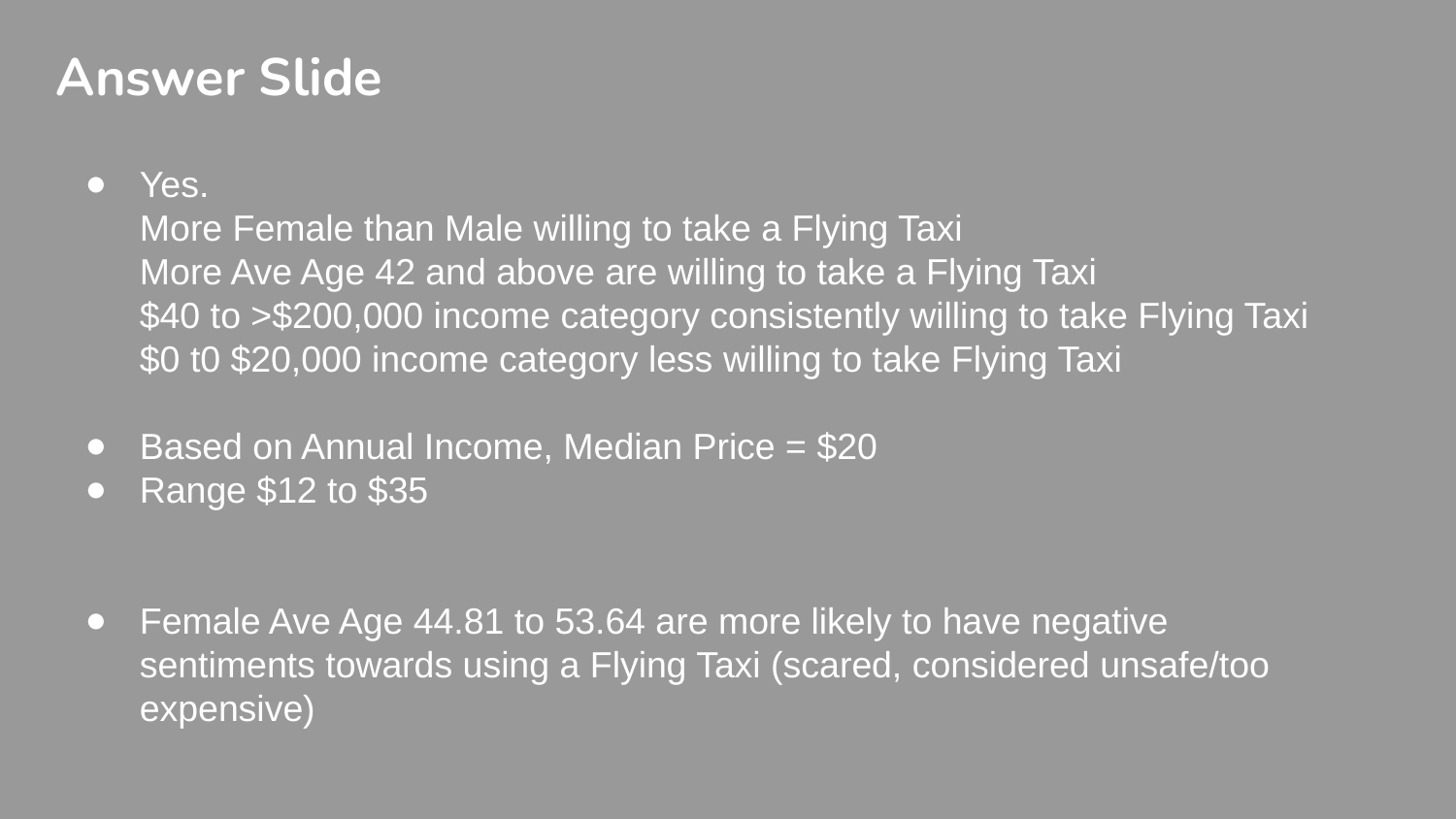

# Answer Slide

Yes.
More Female than Male willing to take a Flying Taxi
More Ave Age 42 and above are willing to take a Flying Taxi
$40 to >$200,000 income category consistently willing to take Flying Taxi
$0 t0 $20,000 income category less willing to take Flying Taxi

Based on Annual Income, Median Price = $20
Range $12 to $35

Female Ave Age 44.81 to 53.64 are more likely to have negative sentiments towards using a Flying Taxi (scared, considered unsafe/too expensive)